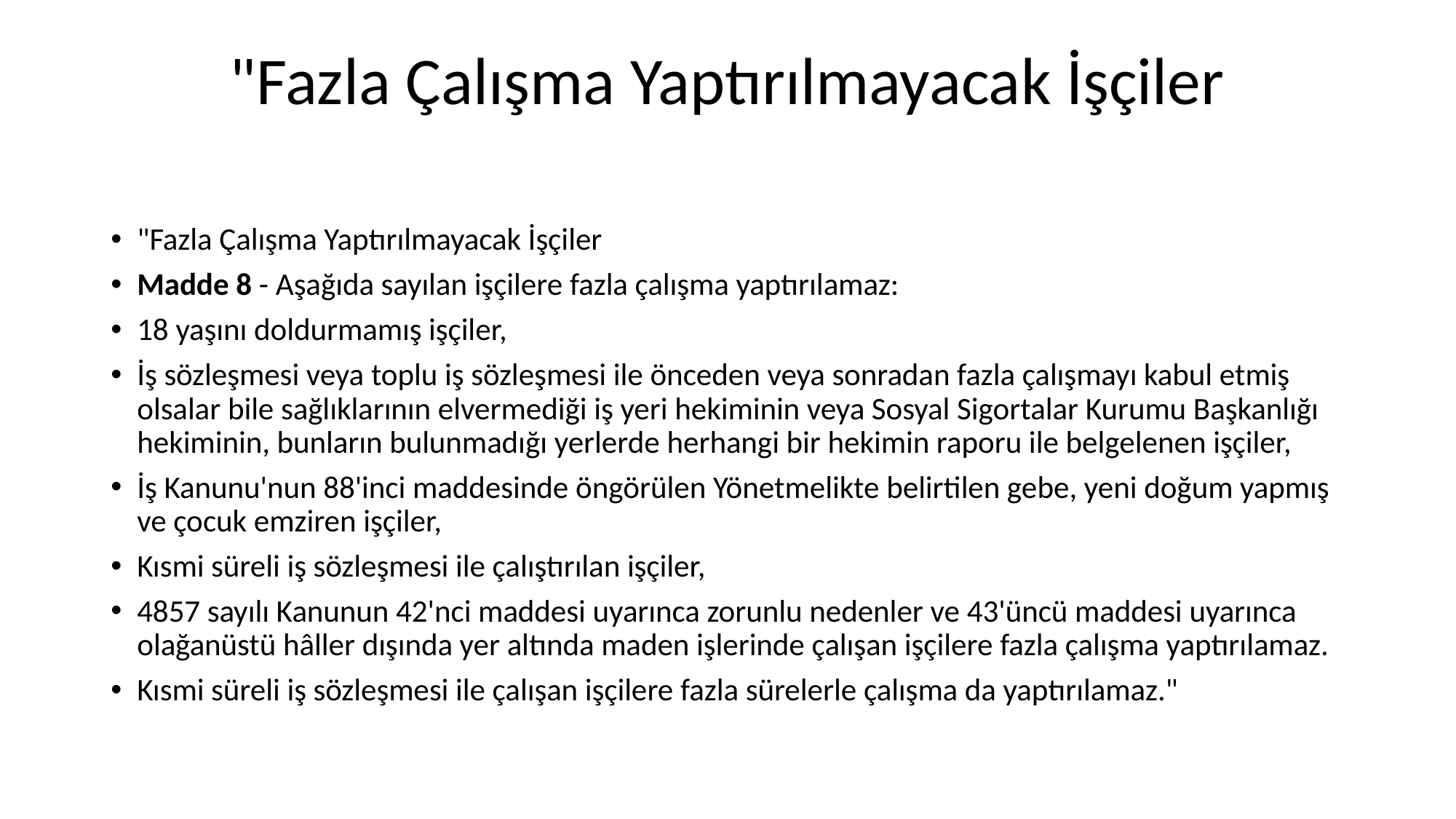

# "Fazla Çalışma Yaptırılmayacak İşçiler
"Fazla Çalışma Yaptırılmayacak İşçiler
Madde 8 - Aşağıda sayılan işçilere fazla çalışma yaptırılamaz:
18 yaşını doldurmamış işçiler,
İş sözleşmesi veya toplu iş sözleşmesi ile önceden veya sonradan fazla çalışmayı kabul etmiş olsalar bile sağlıklarının elvermediği iş yeri hekiminin veya Sosyal Sigortalar Kurumu Başkanlığı hekiminin, bunların bulunmadığı yerlerde herhangi bir hekimin raporu ile belgelenen işçiler,
İş Kanunu'nun 88'inci maddesinde öngörülen Yönetmelikte belirtilen gebe, yeni doğum yapmış ve çocuk emziren işçiler,
Kısmi süreli iş sözleşmesi ile çalıştırılan işçiler,
4857 sayılı Kanunun 42'nci maddesi uyarınca zorunlu nedenler ve 43'üncü maddesi uyarınca olağanüstü hâller dışında yer altında maden işlerinde çalışan işçilere fazla çalışma yaptırılamaz.
Kısmi süreli iş sözleşmesi ile çalışan işçilere fazla sürelerle çalışma da yaptırılamaz."